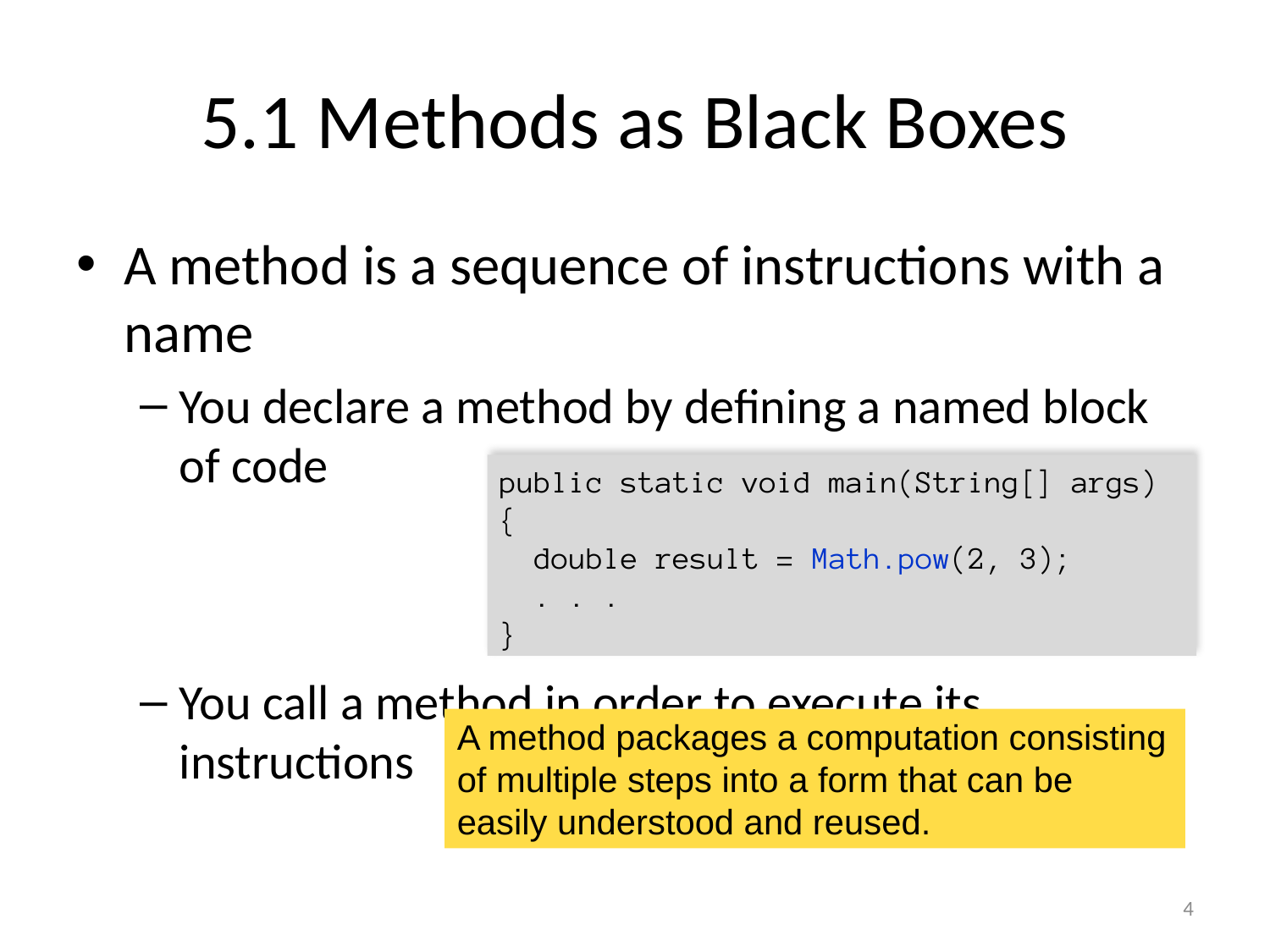

# 5.1 Methods as Black Boxes
A method is a sequence of instructions with a name
You declare a method by defining a named block of code

You call a method in order to execute its instructions

public static void main(String[] args)
{
  double result = Math.pow(2, 3);
  . . .
}
A method packages a computation consisting of multiple steps into a form that can be easily understood and reused.
4